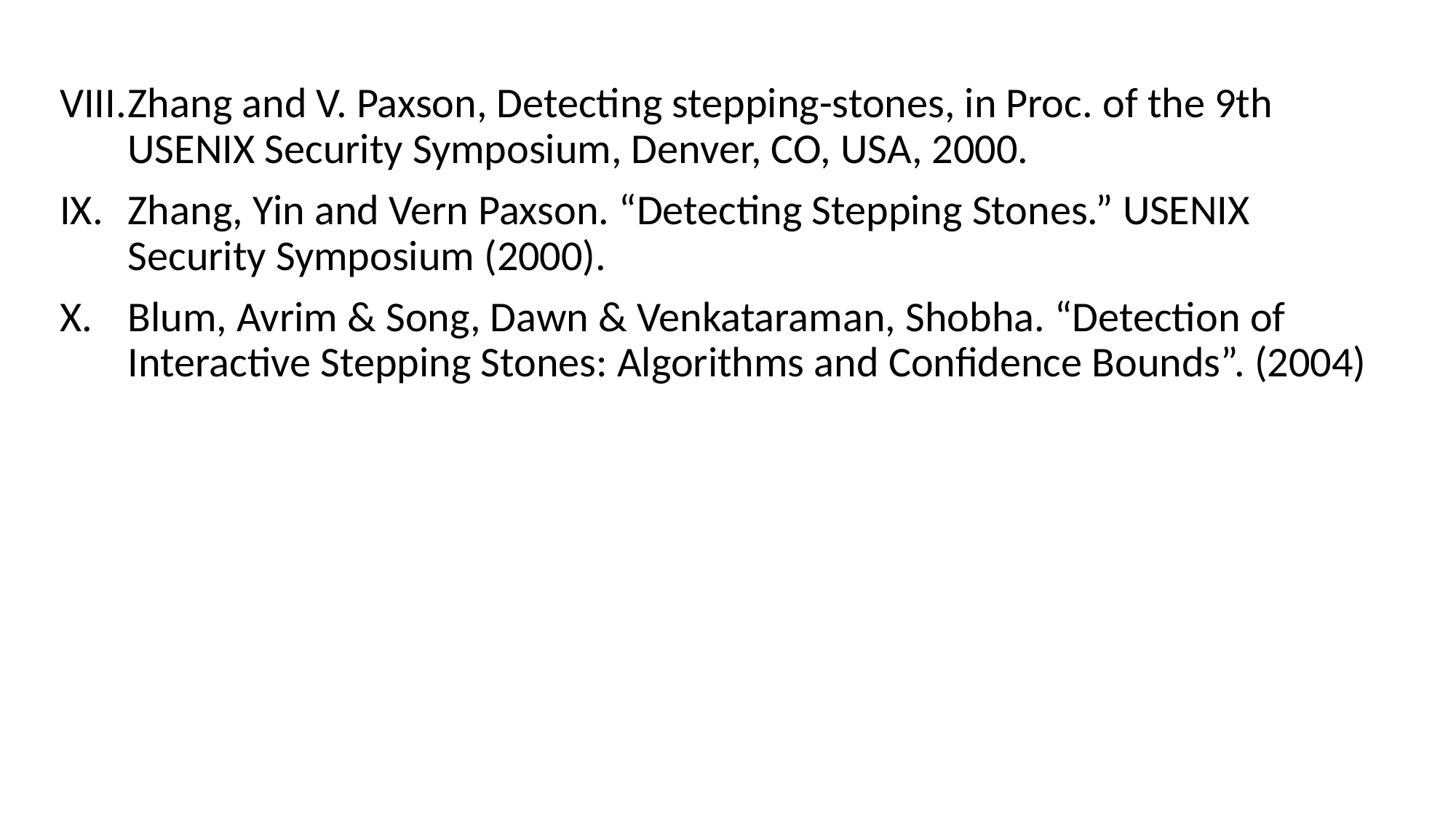

Zhang and V. Paxson, Detecting stepping-stones, in Proc. of the 9th USENIX Security Symposium, Denver, CO, USA, 2000.
Zhang, Yin and Vern Paxson. “Detecting Stepping Stones.” USENIX Security Symposium (2000).
Blum, Avrim & Song, Dawn & Venkataraman, Shobha. “Detection of Interactive Stepping Stones: Algorithms and Confidence Bounds”. (2004)